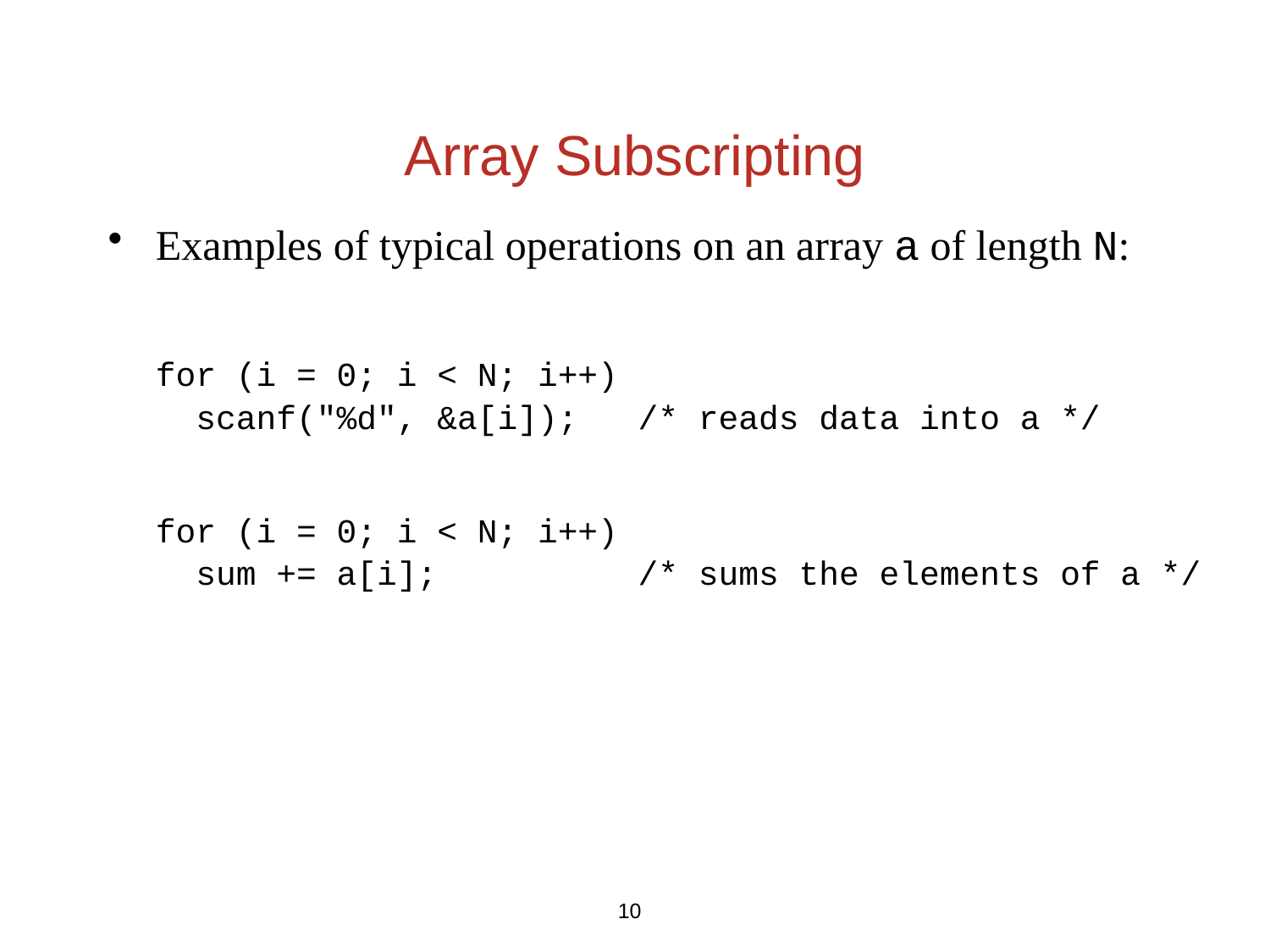

# Array Subscripting
Examples of typical operations on an array a of length N:

	for (i = 0; i < N; i++)
	  scanf("%d", &a[i]);   /* reads data into a */

	for (i = 0; i < N; i++)
	  sum += a[i];          /* sums the elements of a */
10